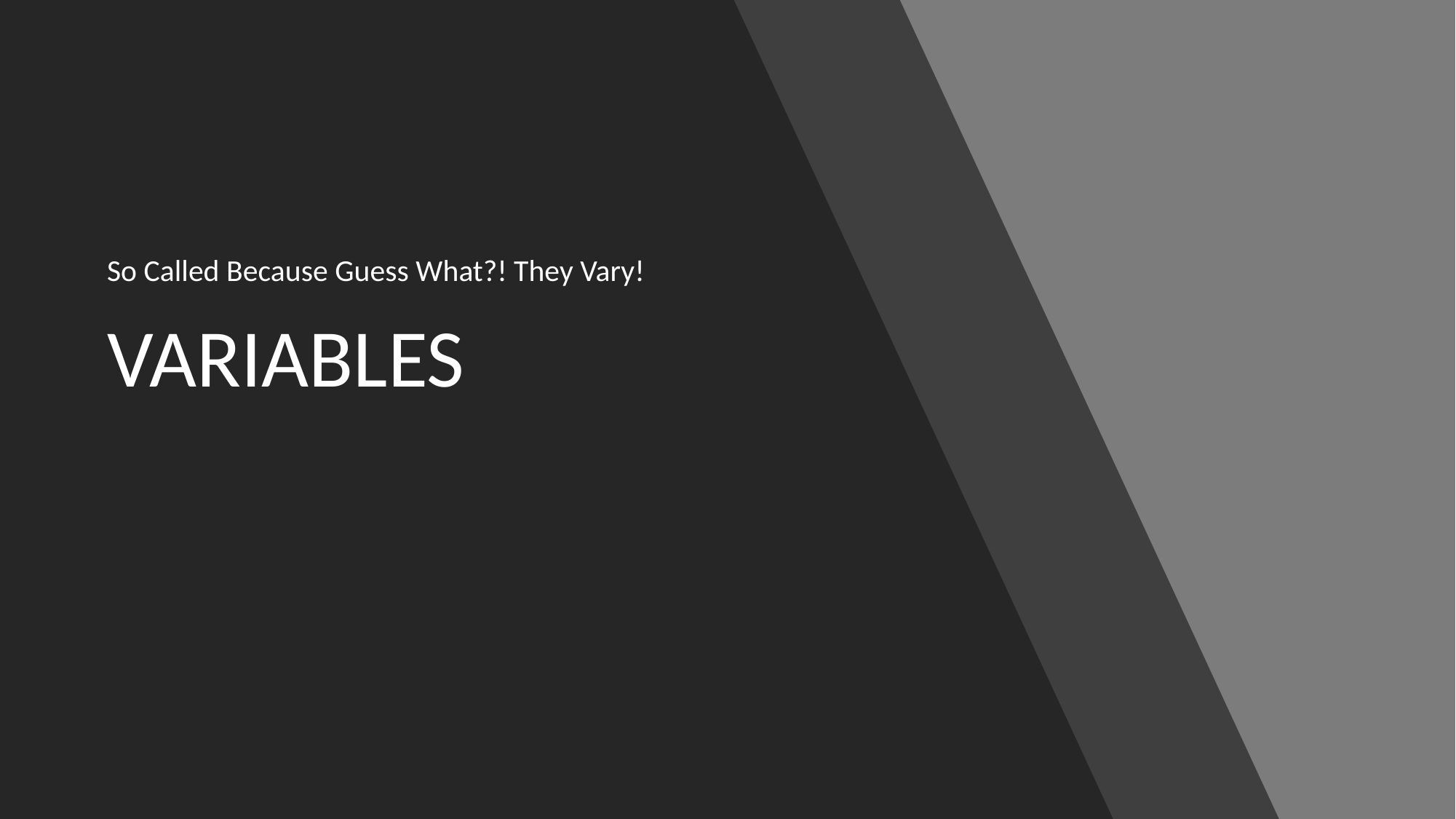

So Called Because Guess What?! They Vary!
# VARIABLES